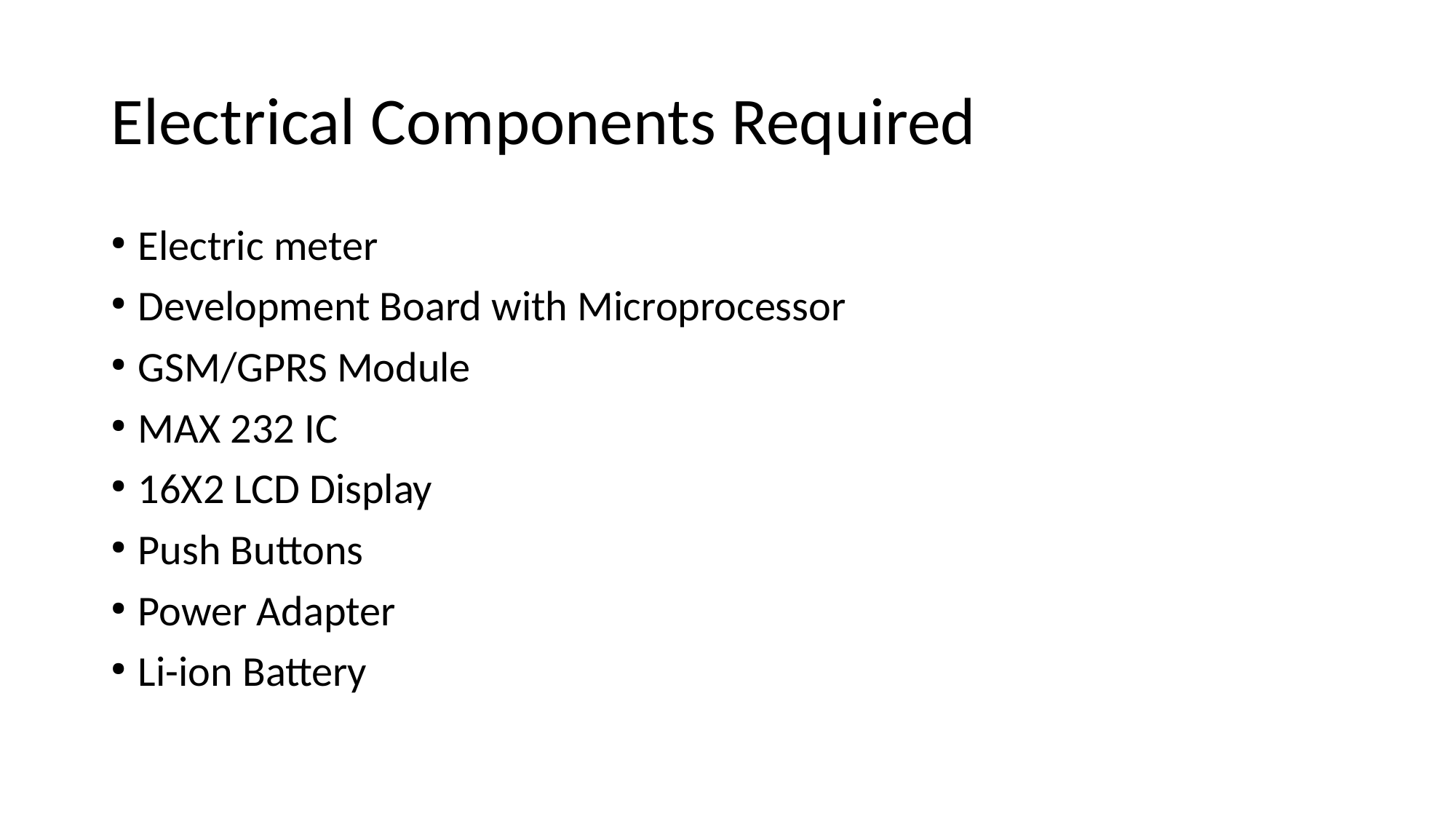

# Electrical Components Required
Electric meter
Development Board with Microprocessor
GSM/GPRS Module
MAX 232 IC
16X2 LCD Display
Push Buttons
Power Adapter
Li-ion Battery